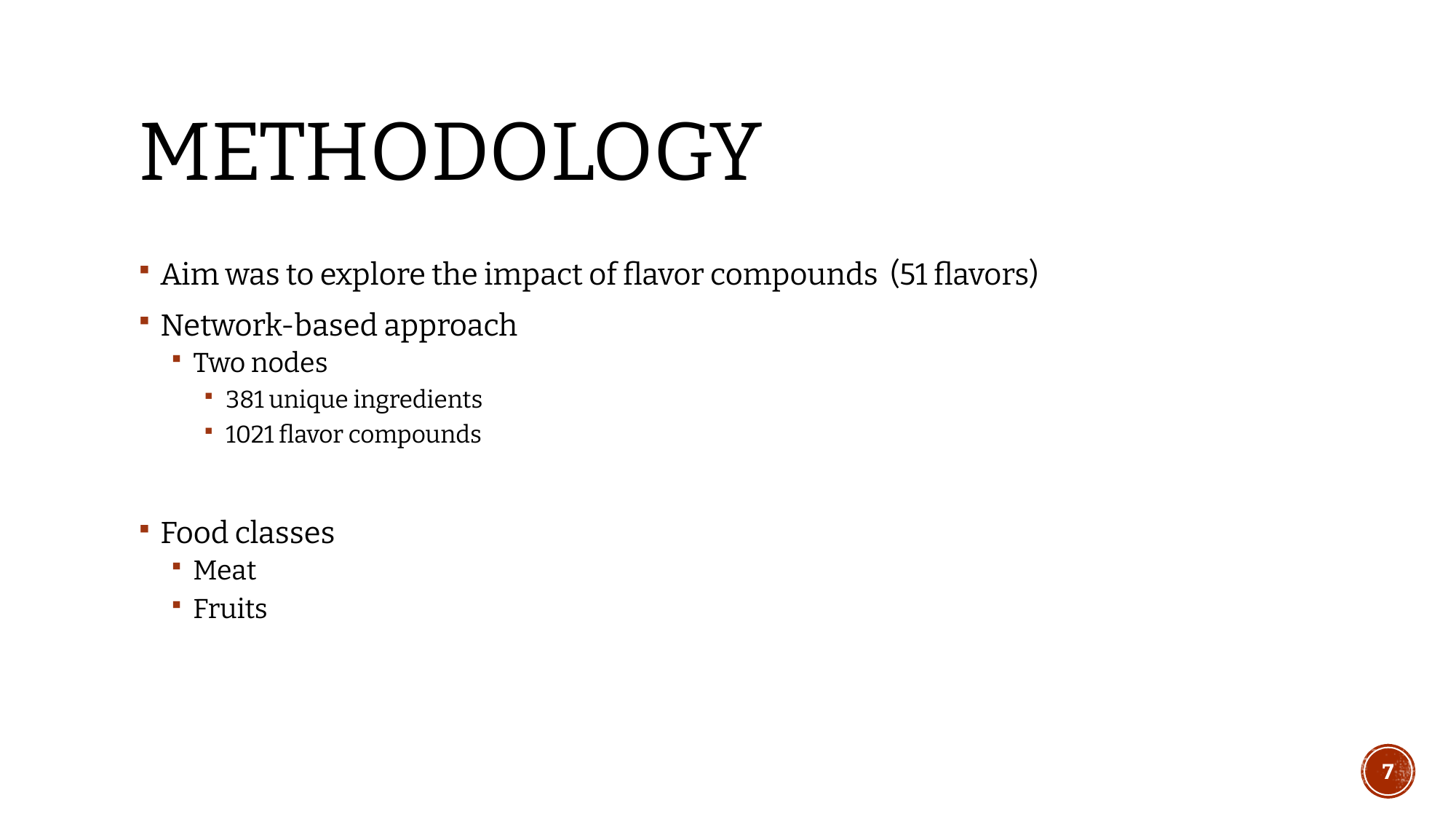

# Methodology
Aim was to explore the impact of flavor compounds  (51 flavors)
Network-based approach
Two nodes
381 unique ingredients
1021 flavor compounds

Food classes
Meat
Fruits

7